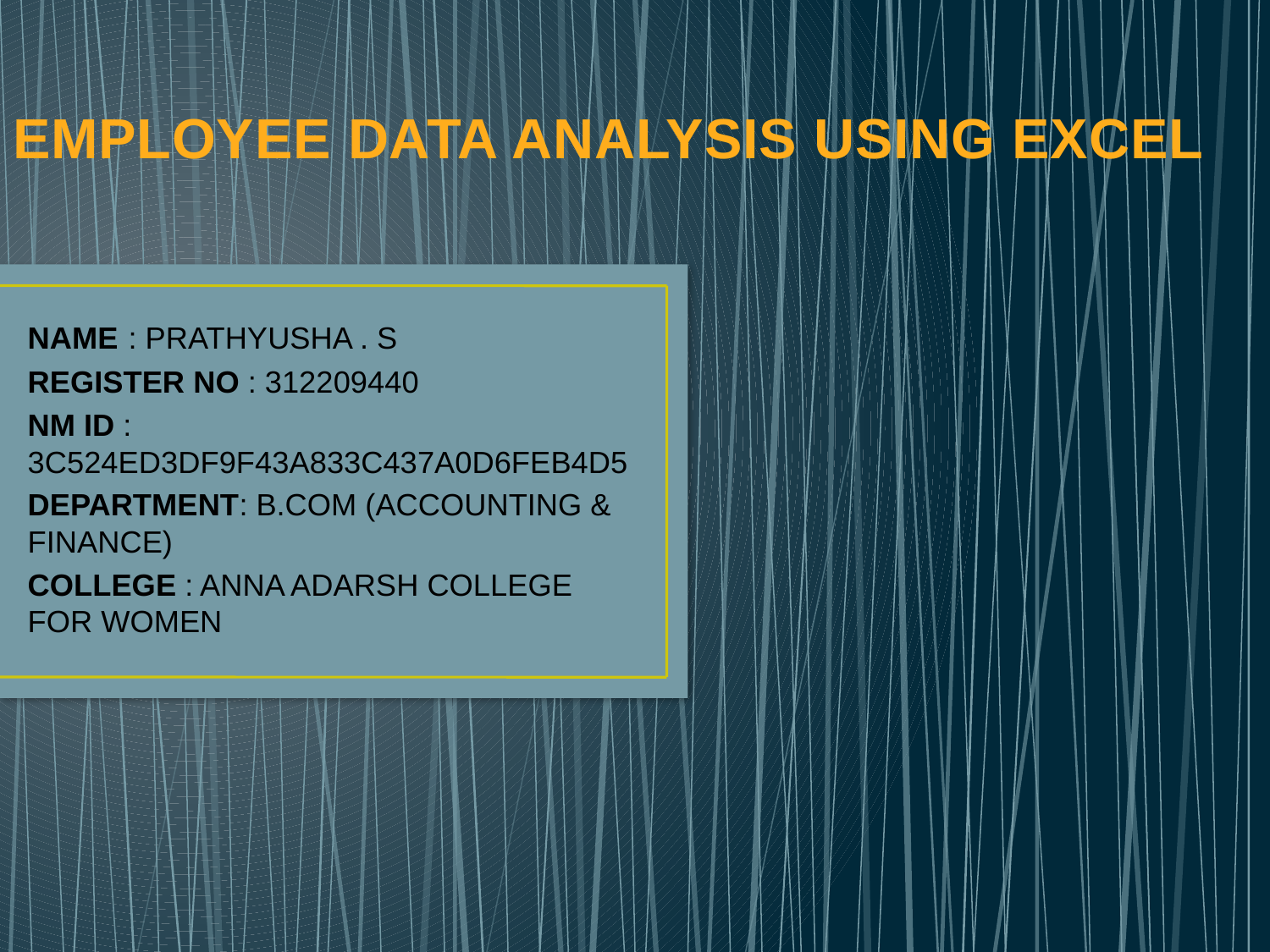

# EMPLOYEE DATA ANALYSIS USING EXCEL
NAME : PRATHYUSHA . S
REGISTER NO : 312209440
NM ID : 3C524ED3DF9F43A833C437A0D6FEB4D5
DEPARTMENT: B.COM (ACCOUNTING & FINANCE)
COLLEGE : ANNA ADARSH COLLEGE FOR WOMEN